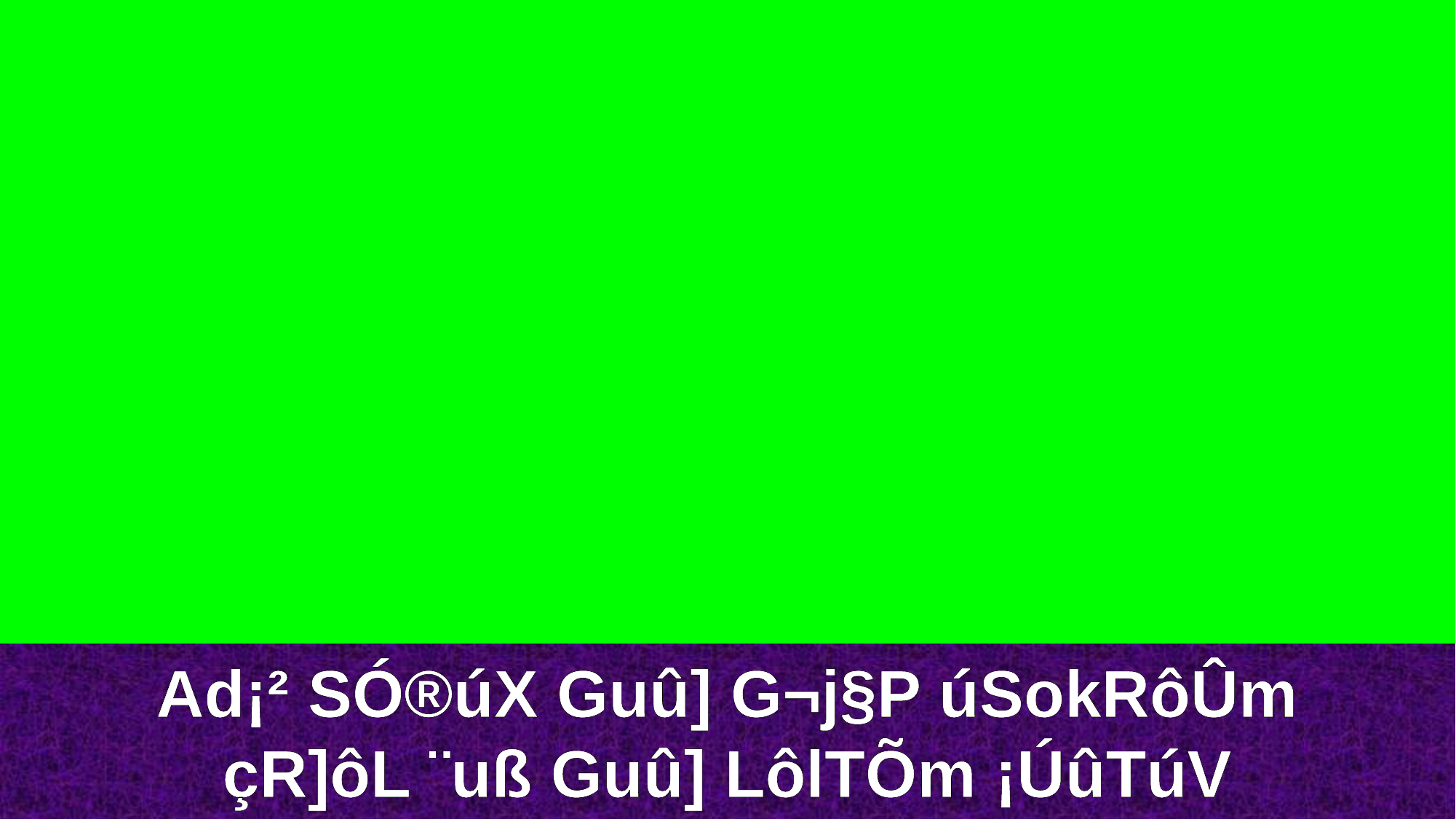

Ad¡² SÓ®úX Guû] G¬j§P úSokRôÛm
çR]ôL ¨uß Guû] LôlTÕm ¡ÚûTúV